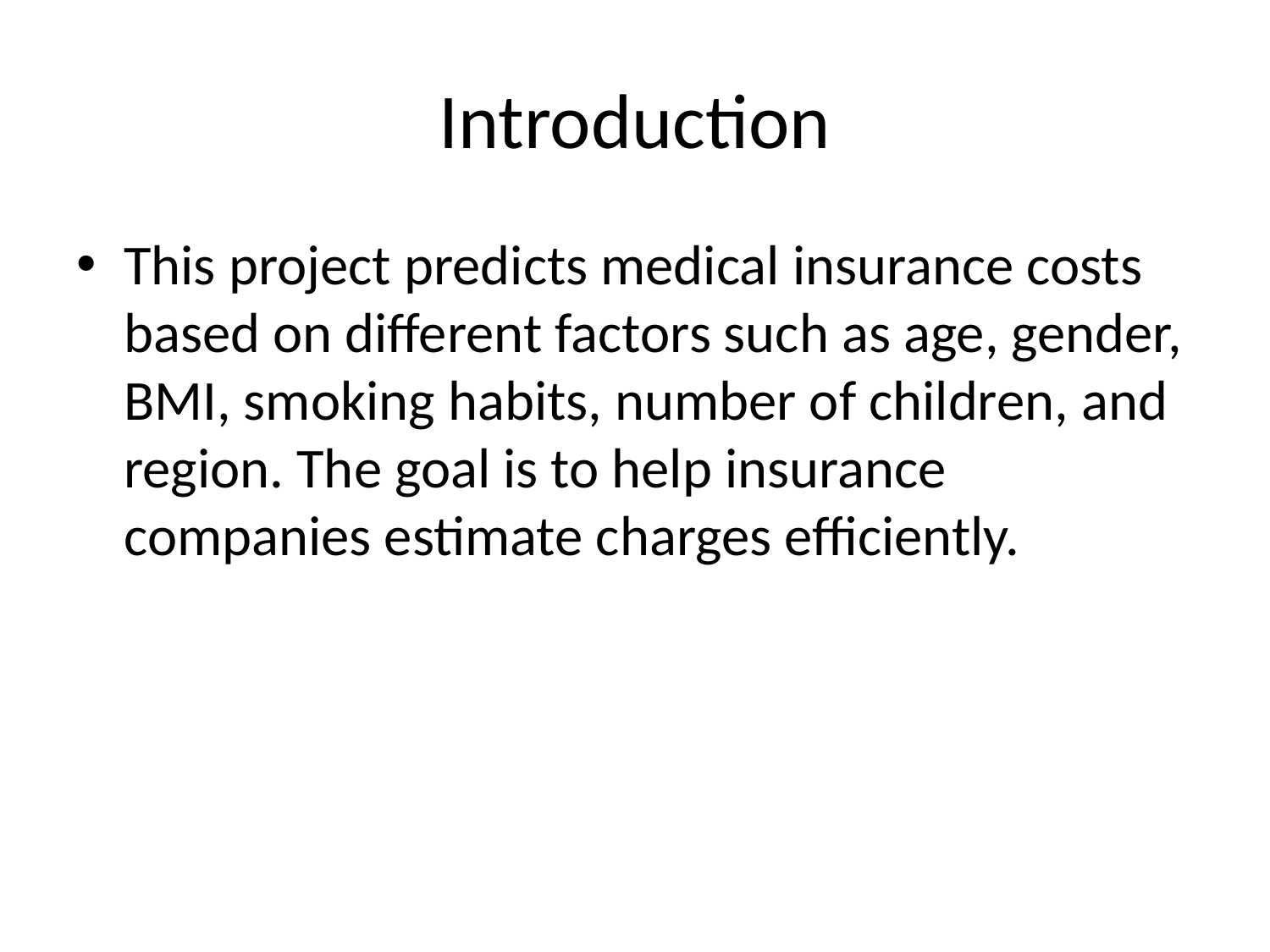

# Introduction
This project predicts medical insurance costs based on different factors such as age, gender, BMI, smoking habits, number of children, and region. The goal is to help insurance companies estimate charges efficiently.